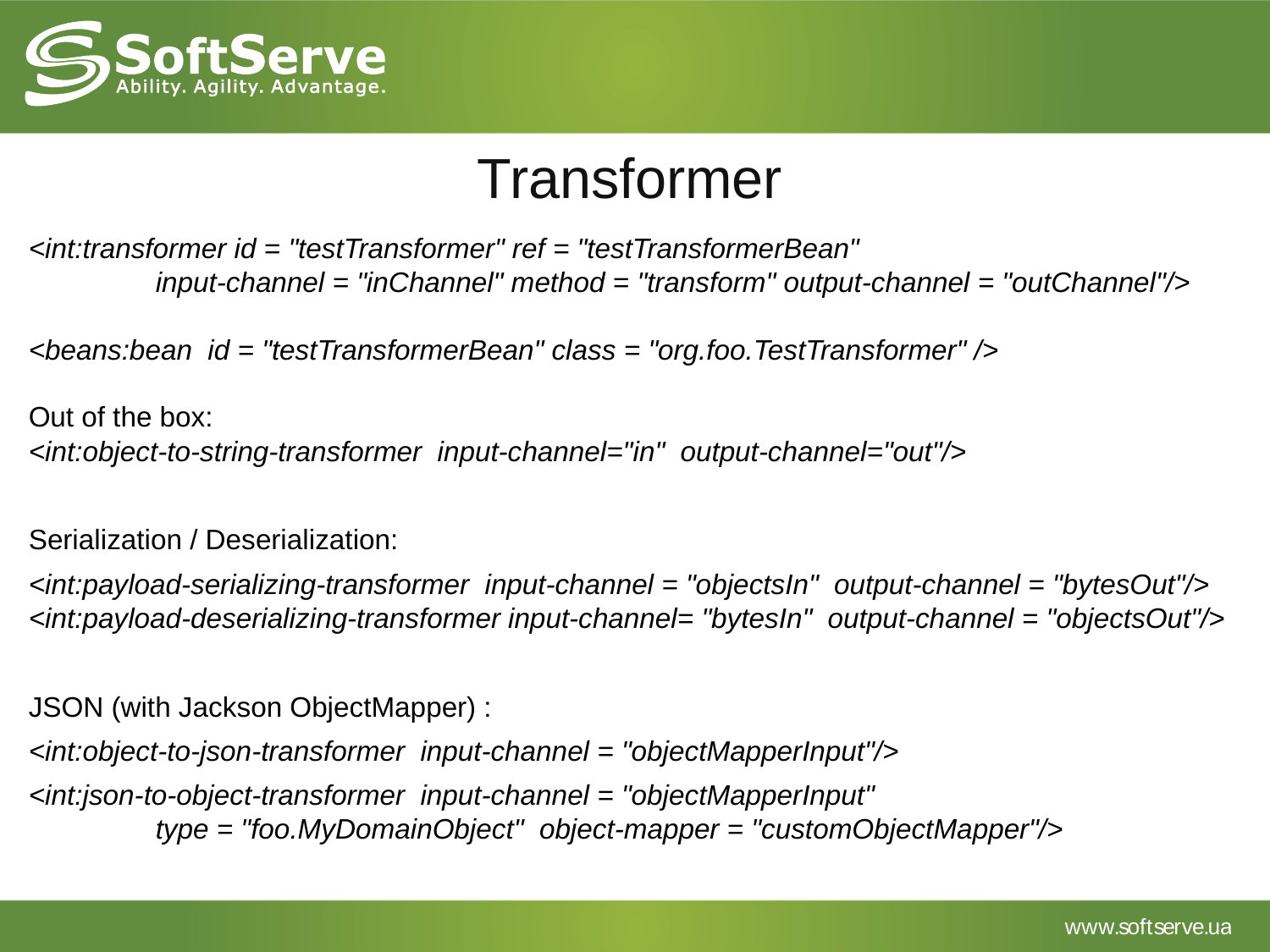

Transformer
<int:transformer id = "testTransformer" ref = "testTransformerBean"
	input-channel = "inChannel" method = "transform" output-channel = "outChannel"/>
<beans:bean  id = "testTransformerBean" class = "org.foo.TestTransformer" />
Out of the box:
<int:object-to-string-transformer  input-channel="in"  output-channel="out"/>

Serialization / Deserialization:
<int:payload-serializing-transformer  input-channel = "objectsIn"  output-channel = "bytesOut"/> <int:payload-deserializing-transformer input-channel= "bytesIn"  output-channel = "objectsOut"/>

JSON (with Jackson ObjectMapper) :
<int:object-to-json-transformer  input-channel = "objectMapperInput"/>
<int:json-to-object-transformer  input-channel = "objectMapperInput"
	type = "foo.MyDomainObject"  object-mapper = "customObjectMapper"/>